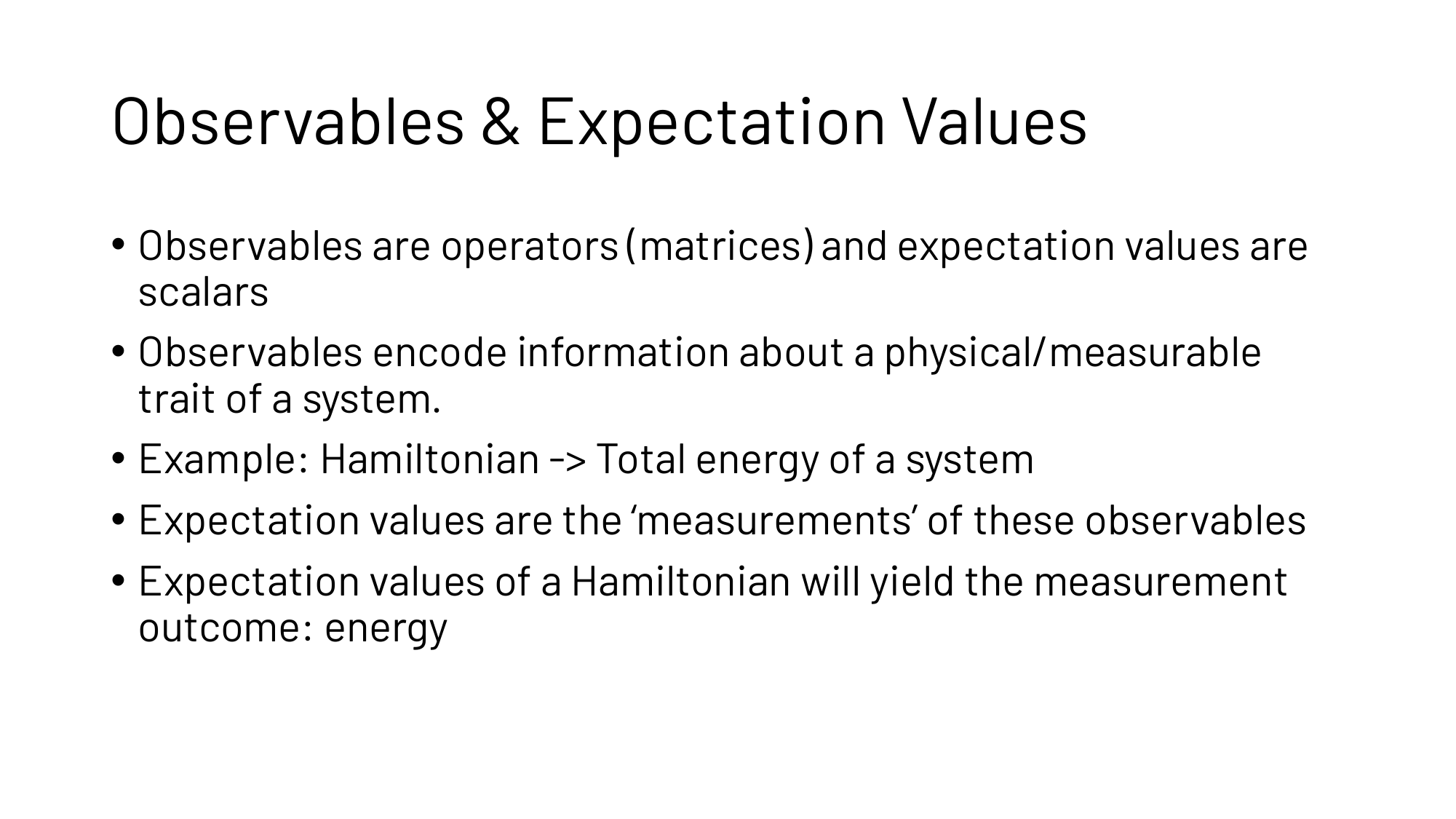

# Observables & Expectation Values
Observables are operators (matrices) and expectation values are scalars
Observables encode information about a physical/measurable trait of a system.
Example: Hamiltonian -> Total energy of a system
Expectation values are the ‘measurements’ of these observables
Expectation values of a Hamiltonian will yield the measurement outcome: energy